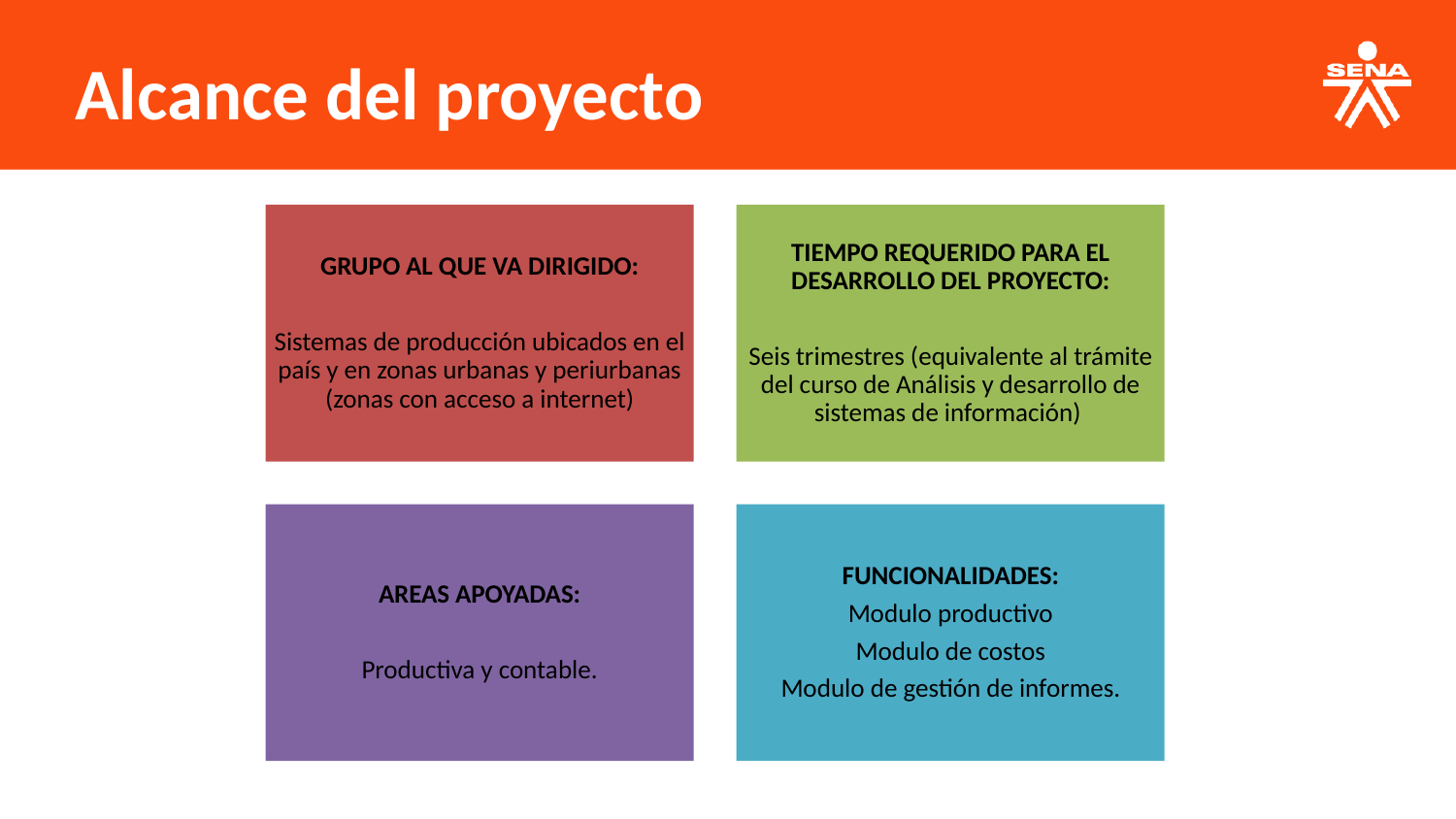

Alcance del proyecto
GRUPO AL QUE VA DIRIGIDO:

Sistemas de producción ubicados en el país y en zonas urbanas y periurbanas (zonas con acceso a internet)
TIEMPO REQUERIDO PARA EL DESARROLLO DEL PROYECTO:

Seis trimestres (equivalente al trámite del curso de Análisis y desarrollo de sistemas de información)
AREAS APOYADAS:

Productiva y contable.
FUNCIONALIDADES:
Modulo productivo
Modulo de costos
Modulo de gestión de informes.